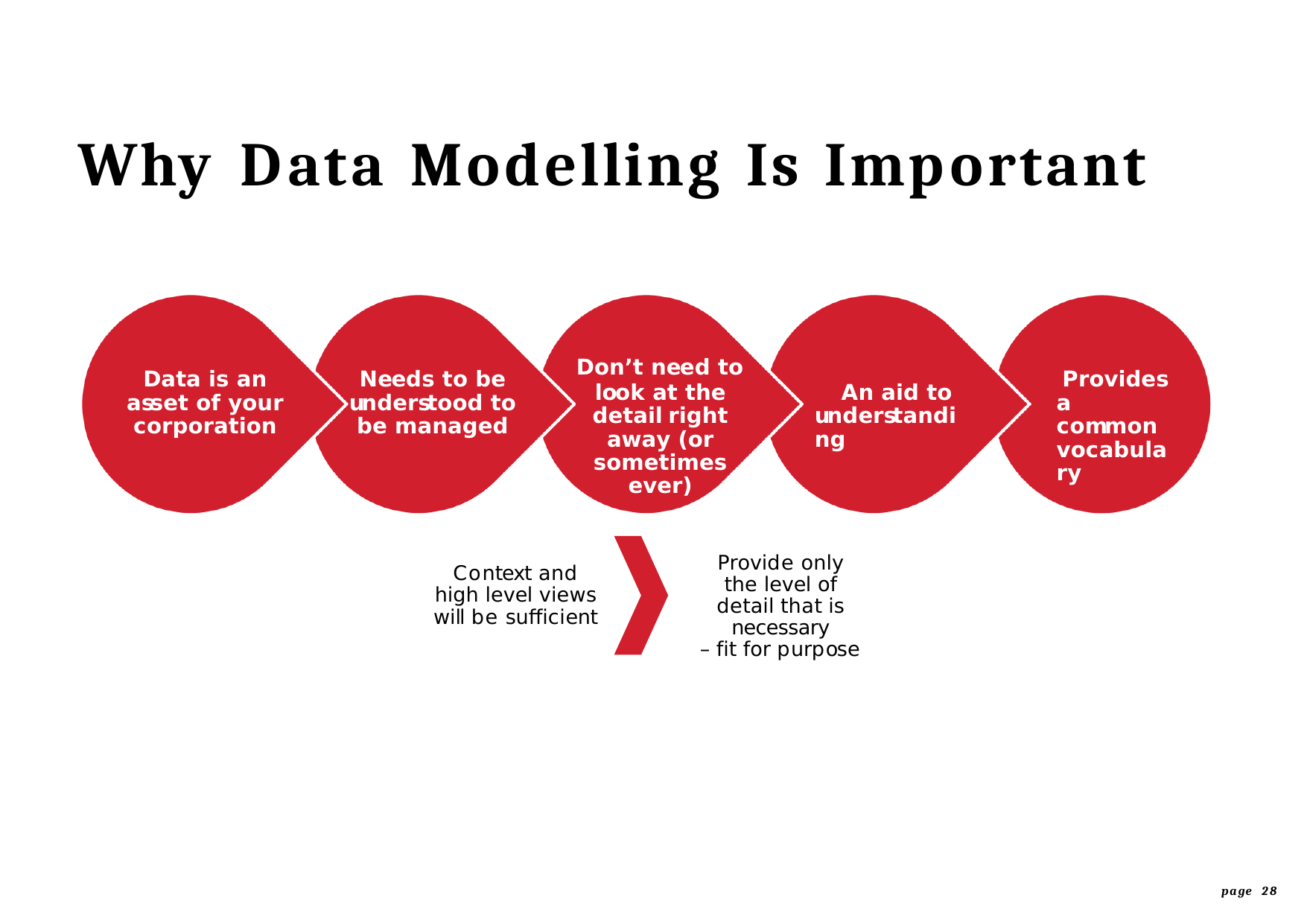

# Why	Data	Modelling	Is	Important

Don’t need to
look at the detail right away (or sometimes ever)
Data is an asset of your corporation
Needs to be understood to be managed
Provides a common vocabulary
An aid to understanding

Provide only the level of detail that is necessary
– fit for purpose
Context and high level views will be sufficient
page   28